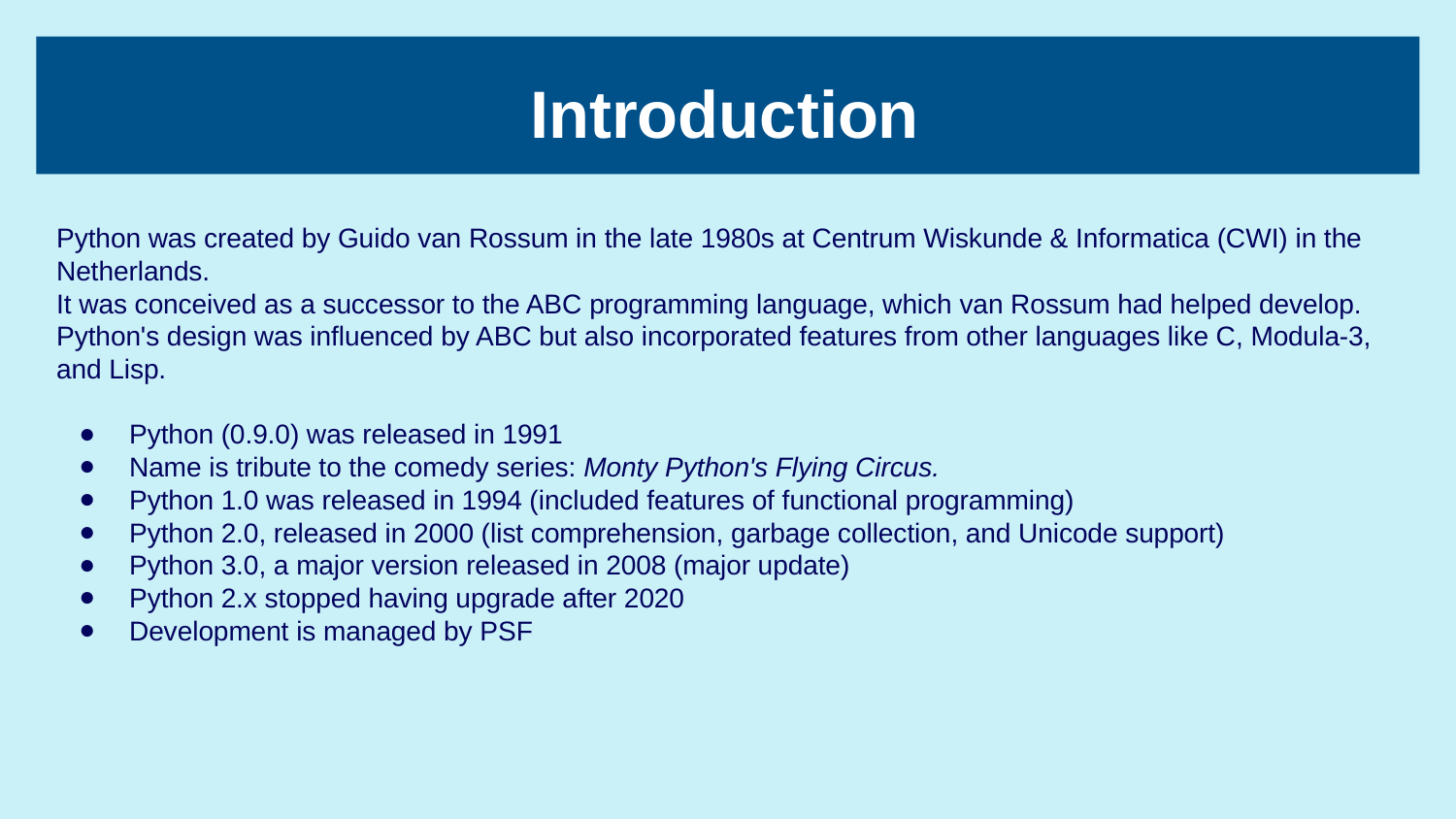

# Introduction
Python was created by Guido van Rossum in the late 1980s at Centrum Wiskunde & Informatica (CWI) in the Netherlands.
It was conceived as a successor to the ABC programming language, which van Rossum had helped develop. Python's design was influenced by ABC but also incorporated features from other languages like C, Modula-3, and Lisp.

Python (0.9.0) was released in 1991
Name is tribute to the comedy series: Monty Python's Flying Circus.
Python 1.0 was released in 1994 (included features of functional programming)
Python 2.0, released in 2000 (list comprehension, garbage collection, and Unicode support)
Python 3.0, a major version released in 2008 (major update)
Python 2.x stopped having upgrade after 2020
Development is managed by PSF